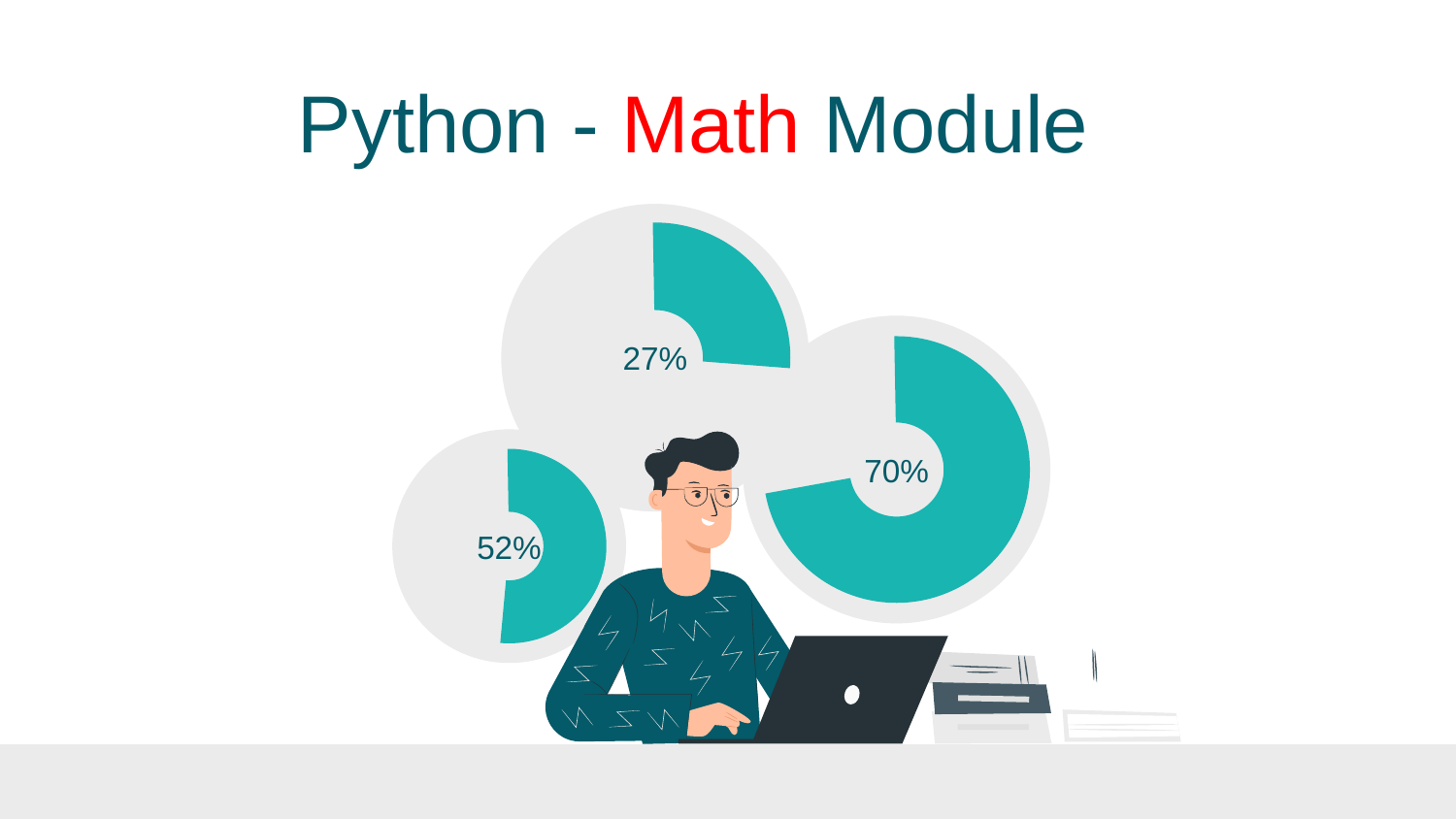

# Python - Math Module

27%

70%

52%